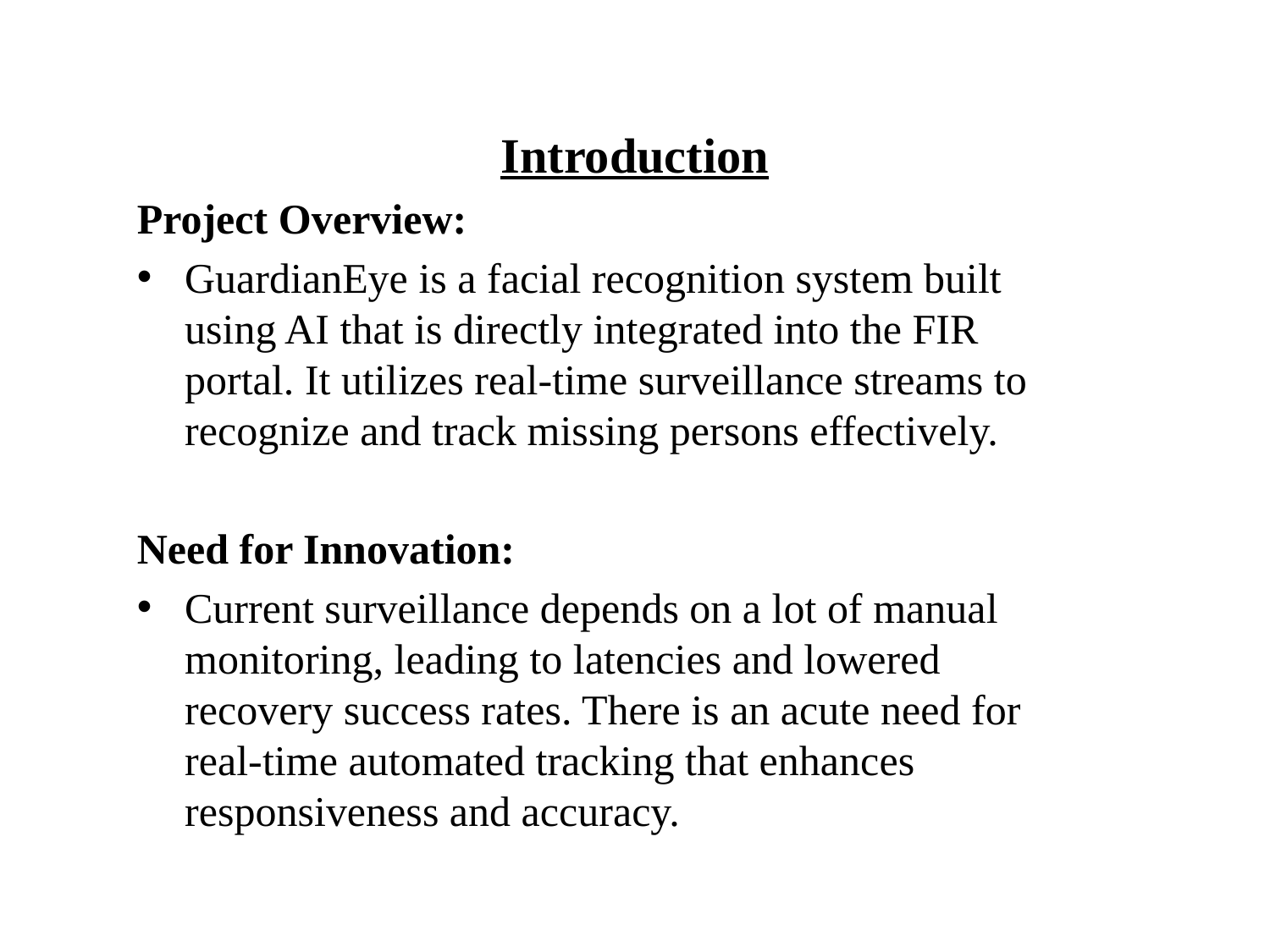

Introduction
Project Overview:
GuardianEye is a facial recognition system built using AI that is directly integrated into the FIR portal. It utilizes real-time surveillance streams to recognize and track missing persons effectively.

Need for Innovation:
Current surveillance depends on a lot of manual monitoring, leading to latencies and lowered recovery success rates. There is an acute need for real-time automated tracking that enhances responsiveness and accuracy.